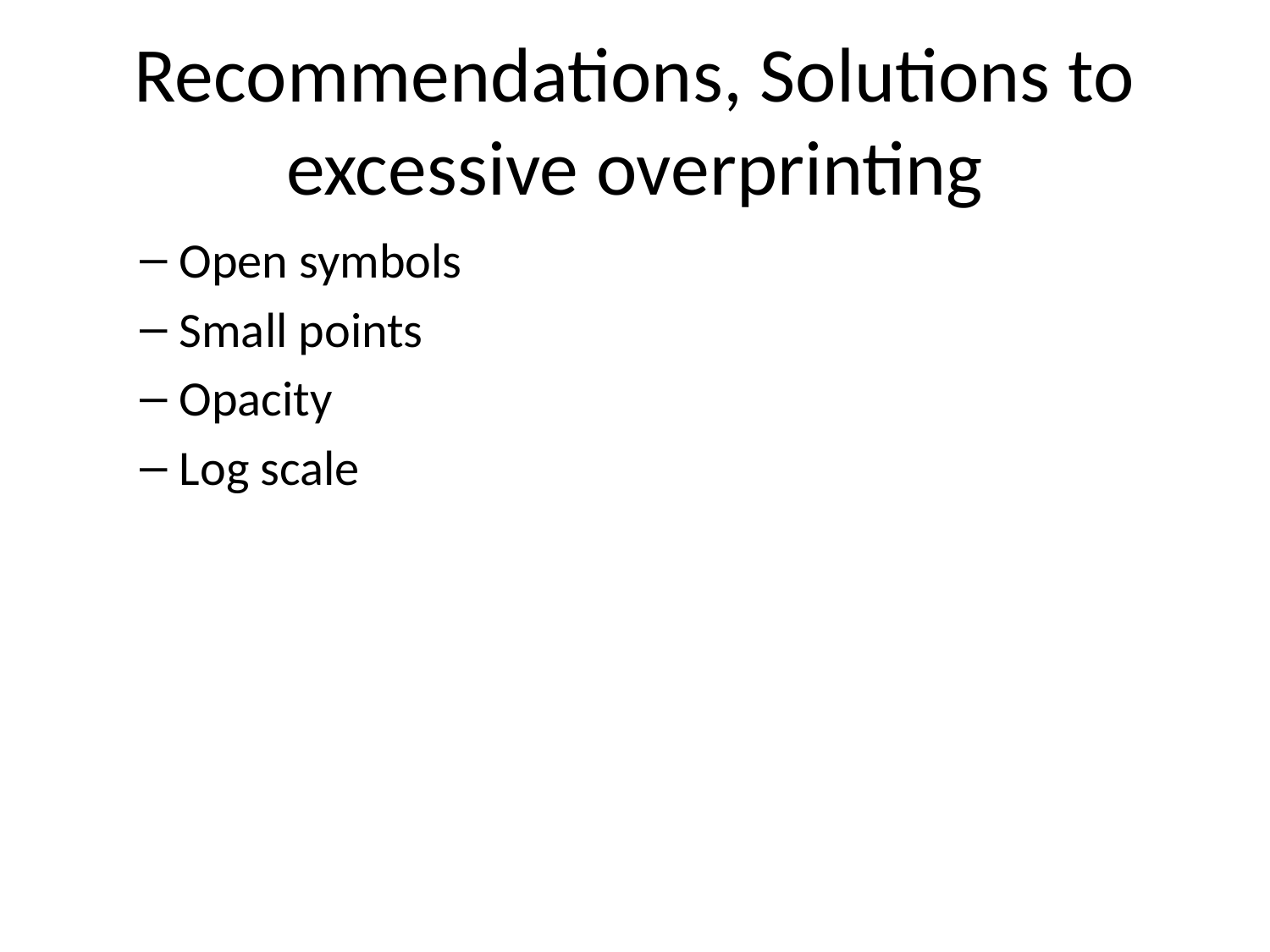

# Recommendations, Solutions to excessive overprinting
Open symbols
Small points
Opacity
Log scale